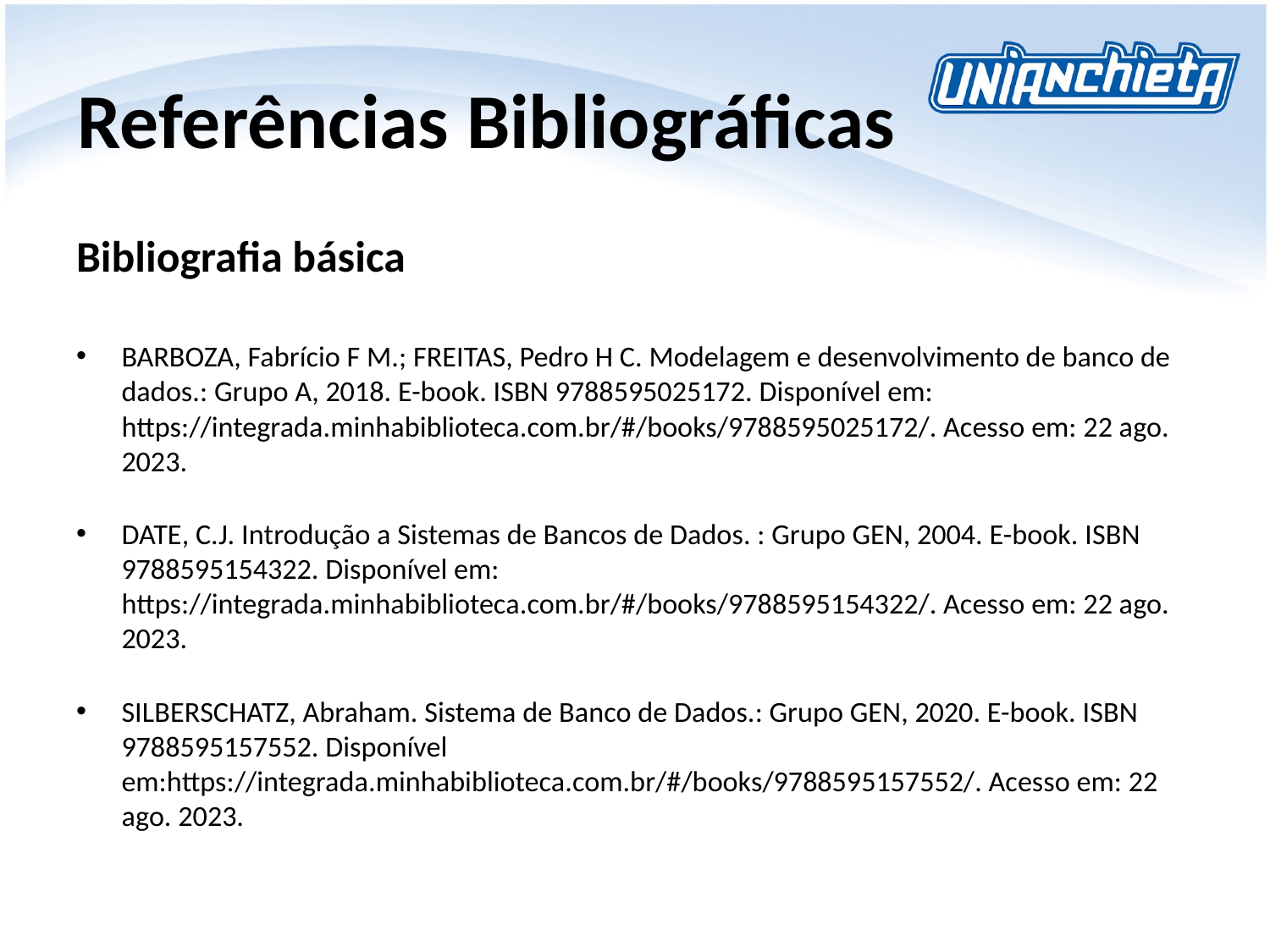

# Referências Bibliográficas
Bibliografia básica

BARBOZA, Fabrício F M.; FREITAS, Pedro H C. Modelagem e desenvolvimento de banco de dados.: Grupo A, 2018. E-book. ISBN 9788595025172. Disponível em: https://integrada.minhabiblioteca.com.br/#/books/9788595025172/. Acesso em: 22 ago. 2023.

DATE, C.J. Introdução a Sistemas de Bancos de Dados. : Grupo GEN, 2004. E-book. ISBN 9788595154322. Disponível em: https://integrada.minhabiblioteca.com.br/#/books/9788595154322/. Acesso em: 22 ago. 2023.

SILBERSCHATZ, Abraham. Sistema de Banco de Dados.: Grupo GEN, 2020. E-book. ISBN 9788595157552. Disponível em:https://integrada.minhabiblioteca.com.br/#/books/9788595157552/. Acesso em: 22 ago. 2023.